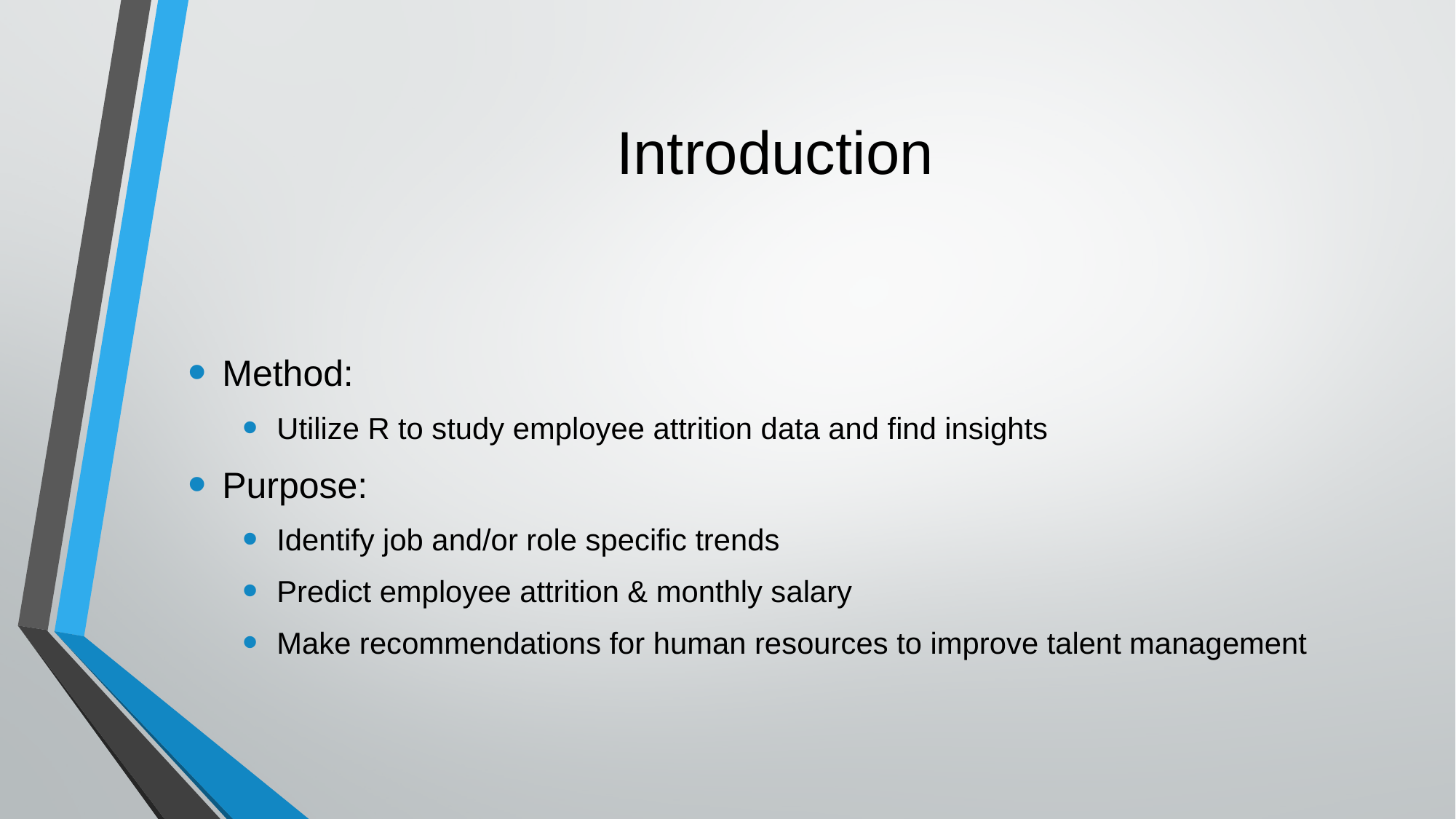

# Introduction
Method:
Utilize R to study employee attrition data and find insights
Purpose:
Identify job and/or role specific trends
Predict employee attrition & monthly salary
Make recommendations for human resources to improve talent management